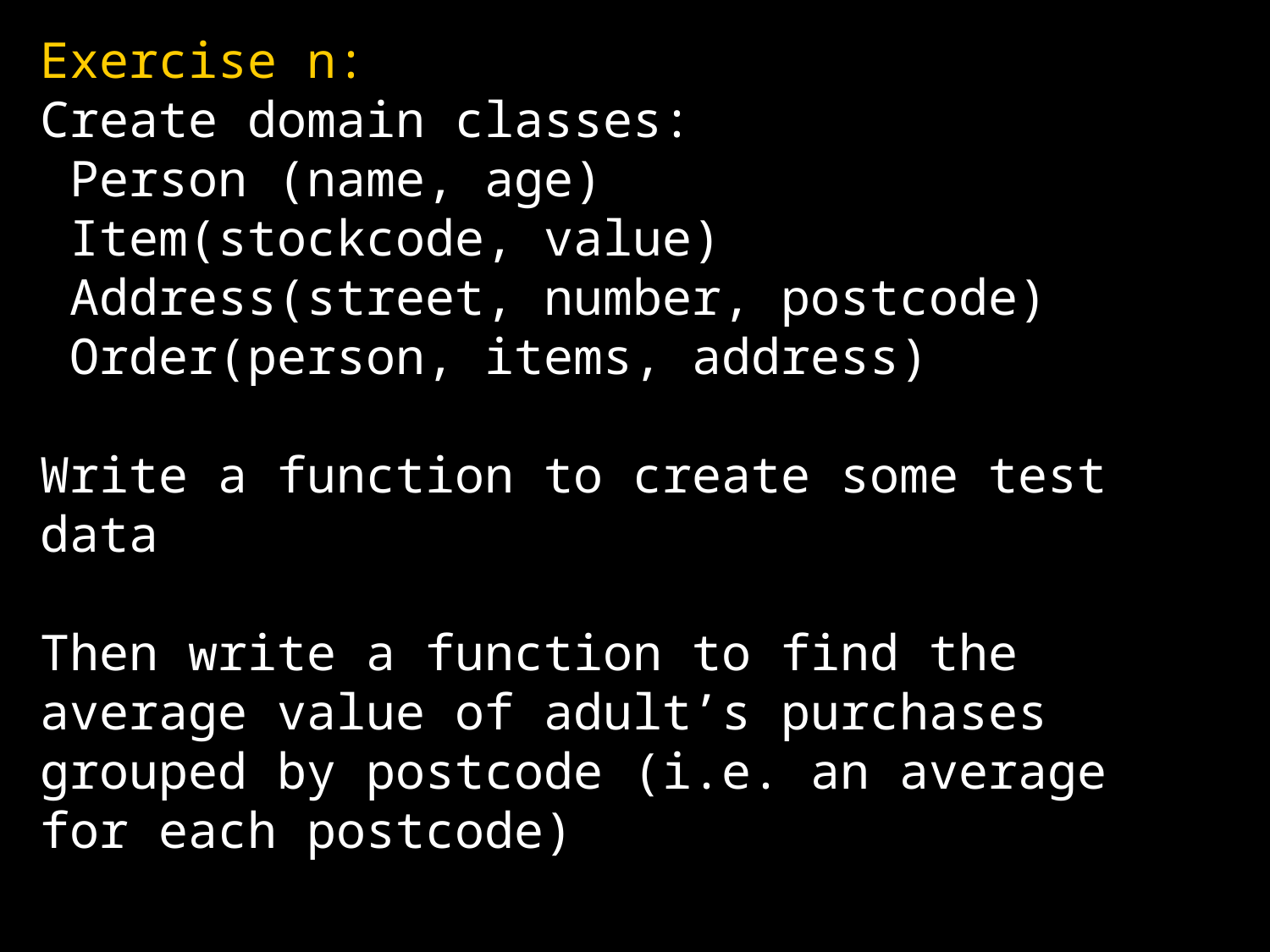

Exercise n:
Create domain classes:
 Person (name, age)
 Item(stockcode, value)
 Address(street, number, postcode)
 Order(person, items, address)

Write a function to create some test data

Then write a function to find the average value of adult’s purchases grouped by postcode (i.e. an average for each postcode)